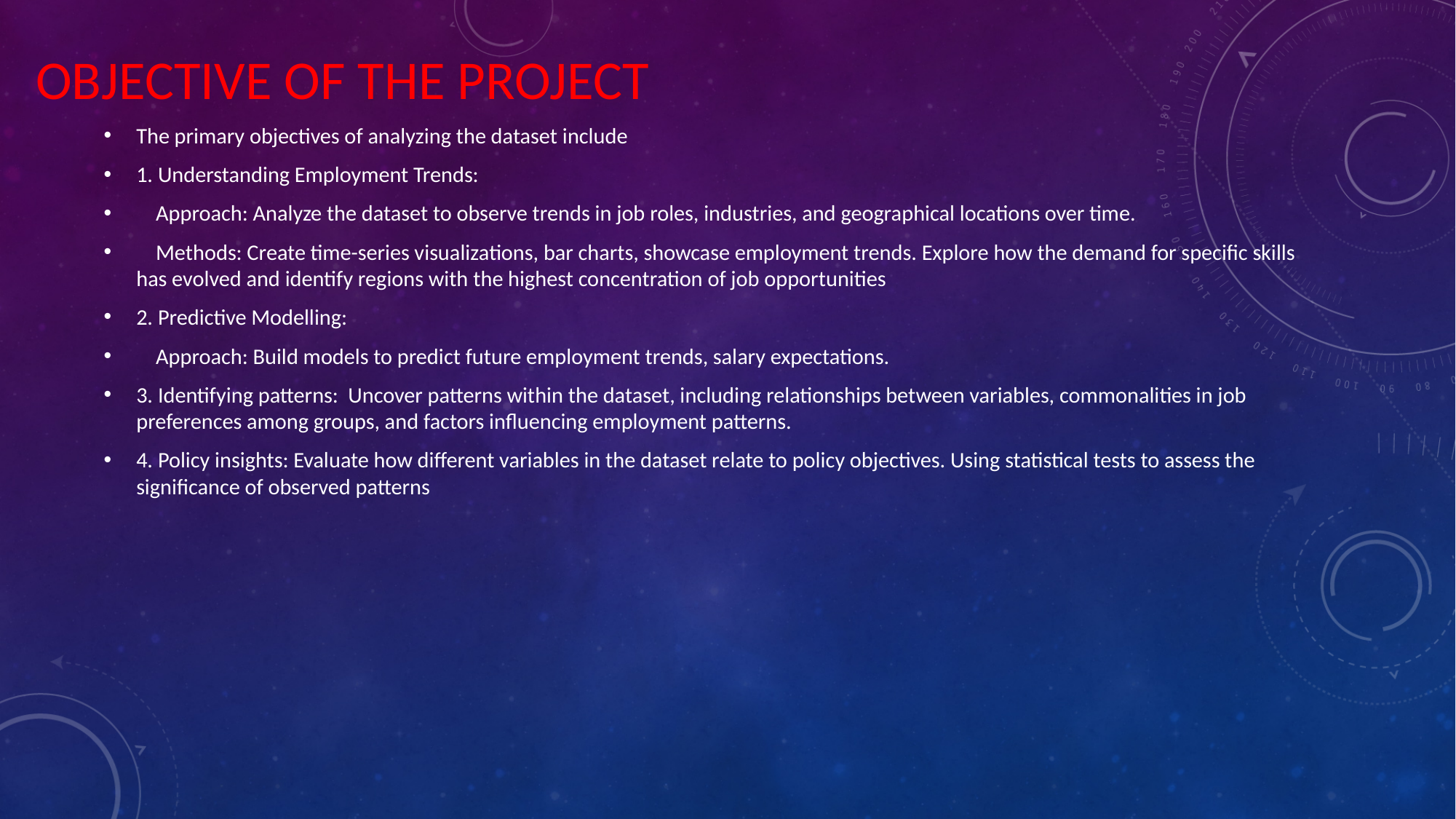

# Objective of the Project
The primary objectives of analyzing the dataset include
1. Understanding Employment Trends:
    Approach: Analyze the dataset to observe trends in job roles, industries, and geographical locations over time.
    Methods: Create time-series visualizations, bar charts, showcase employment trends. Explore how the demand for specific skills has evolved and identify regions with the highest concentration of job opportunities
2. Predictive Modelling:
    Approach: Build models to predict future employment trends, salary expectations.
3. Identifying patterns:  Uncover patterns within the dataset, including relationships between variables, commonalities in job preferences among groups, and factors influencing employment patterns.
4. Policy insights: Evaluate how different variables in the dataset relate to policy objectives. Using statistical tests to assess the significance of observed patterns